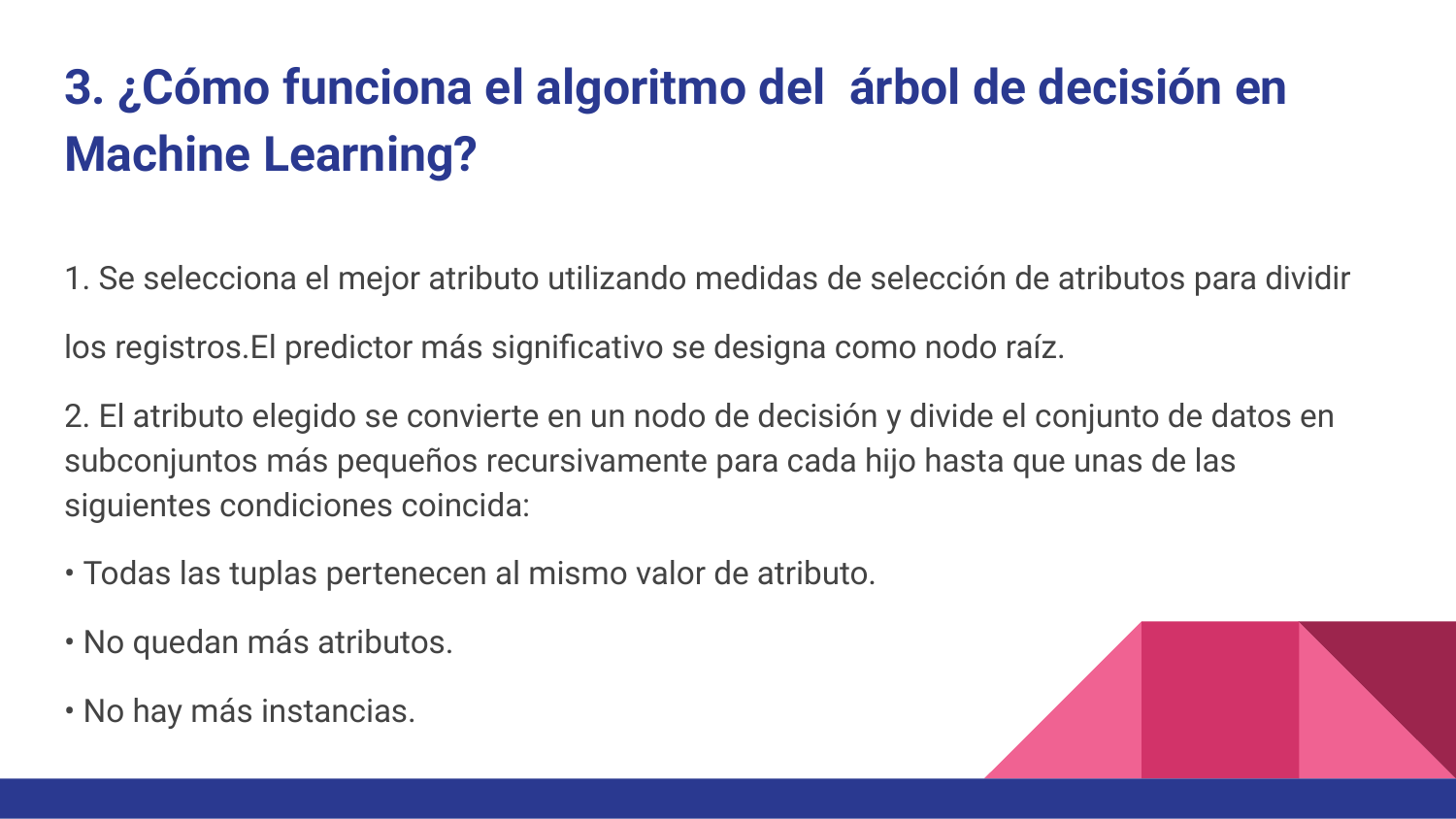

# 3. ¿Cómo funciona el algoritmo del  árbol de decisión en Machine Learning?

1. Se selecciona el mejor atributo utilizando medidas de selección de atributos para dividir
los registros.El predictor más significativo se designa como nodo raíz.
2. El atributo elegido se convierte en un nodo de decisión y divide el conjunto de datos en subconjuntos más pequeños recursivamente para cada hijo hasta que unas de las siguientes condiciones coincida:
• Todas las tuplas pertenecen al mismo valor de atributo.
• No quedan más atributos.
• No hay más instancias.